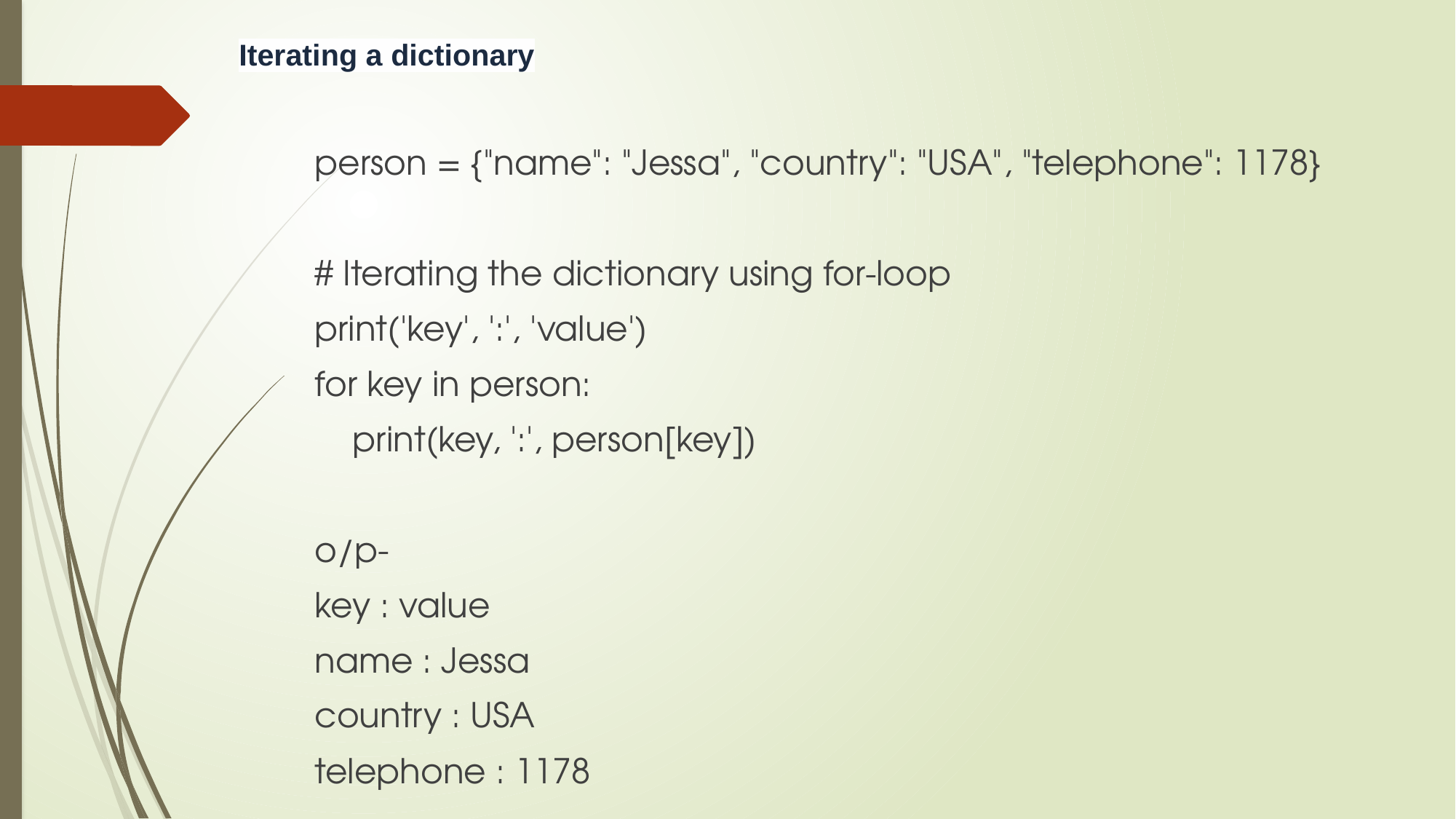

# Iterating a dictionary
person = {"name": "Jessa", "country": "USA", "telephone": 1178}

# Iterating the dictionary using for-loop
print('key', ':', 'value')
for key in person:
    print(key, ':', person[key])

o/p-
key : value
name : Jessa
country : USA
telephone : 1178